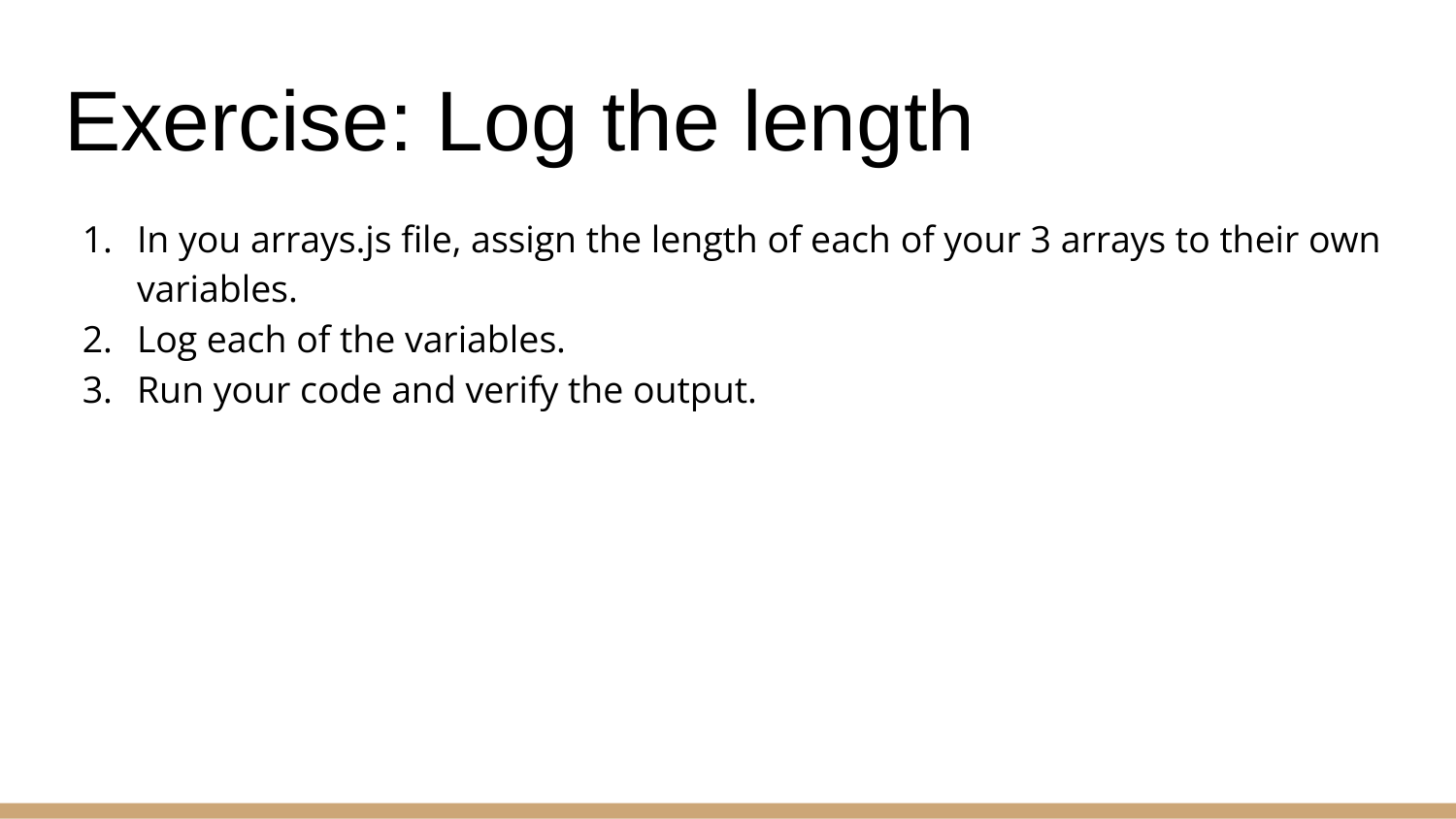

# Exercise: Log the length
In you arrays.js file, assign the length of each of your 3 arrays to their own variables.
Log each of the variables.
Run your code and verify the output.